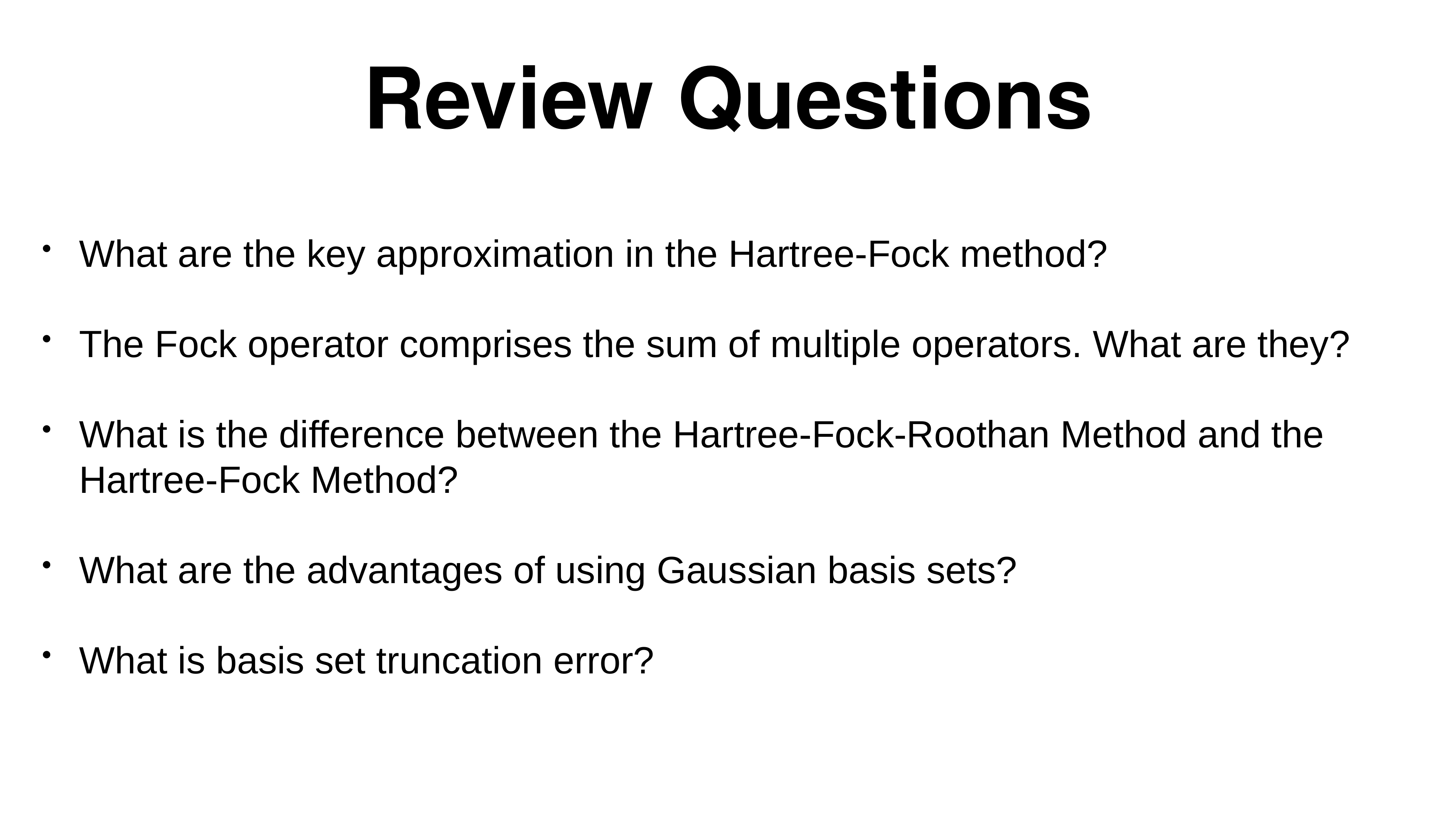

# Review Questions
What are the key approximation in the Hartree-Fock method?
The Fock operator comprises the sum of multiple operators. What are they?
What is the difference between the Hartree-Fock-Roothan Method and the Hartree-Fock Method?
What are the advantages of using Gaussian basis sets?
What is basis set truncation error?
19